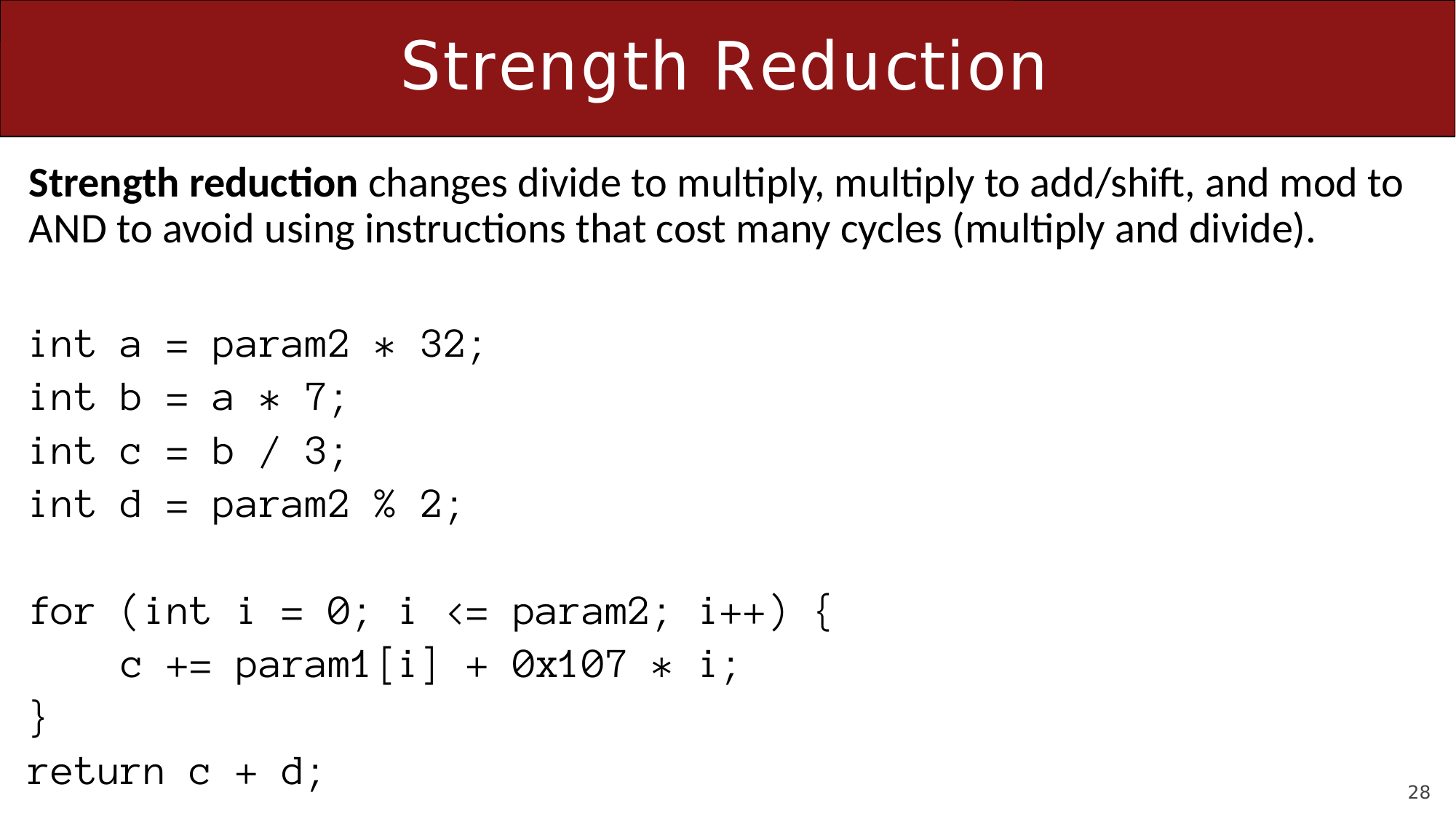

# Strength Reduction
Strength reduction changes divide to multiply, multiply to add/shift, and mod to AND to avoid using instructions that cost many cycles (multiply and divide).

int a = param2 * 32;
int b = a * 7;
int c = b / 3;
int d = param2 % 2;

for (int i = 0; i <= param2; i++) {
    c += param1[i] + 0x107 * i;
}
return c + d;